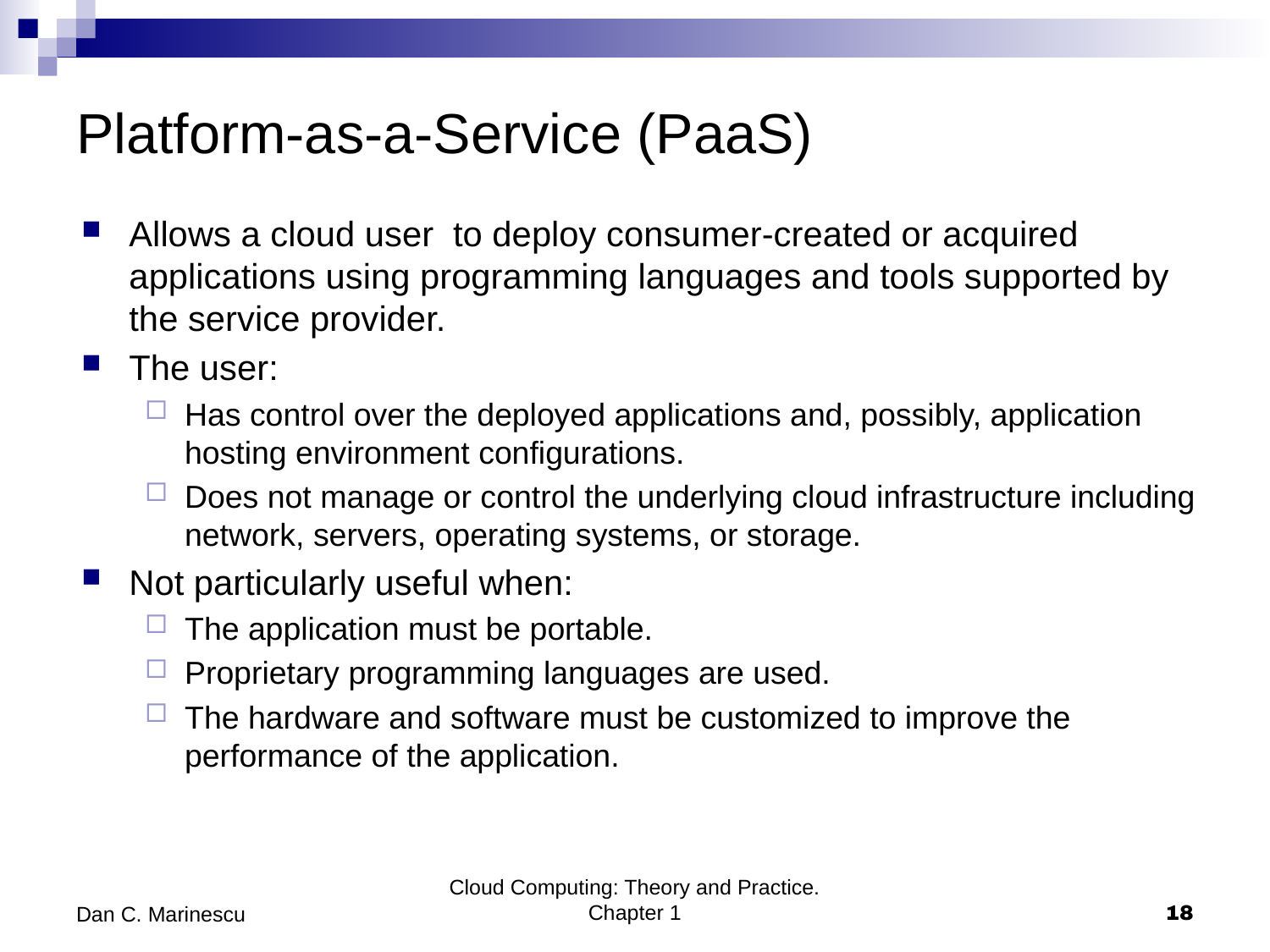

# Platform-as-a-Service (PaaS)
Allows a cloud user  to deploy consumer-created or acquired applications using programming languages and tools supported by the service provider.
The user:
Has control over the deployed applications and, possibly, application hosting environment configurations.
Does not manage or control the underlying cloud infrastructure including network, servers, operating systems, or storage.
Not particularly useful when:
The application must be portable.
Proprietary programming languages are used.
The hardware and software must be customized to improve the performance of the application.
Dan C. Marinescu
Cloud Computing: Theory and Practice. Chapter 1
18